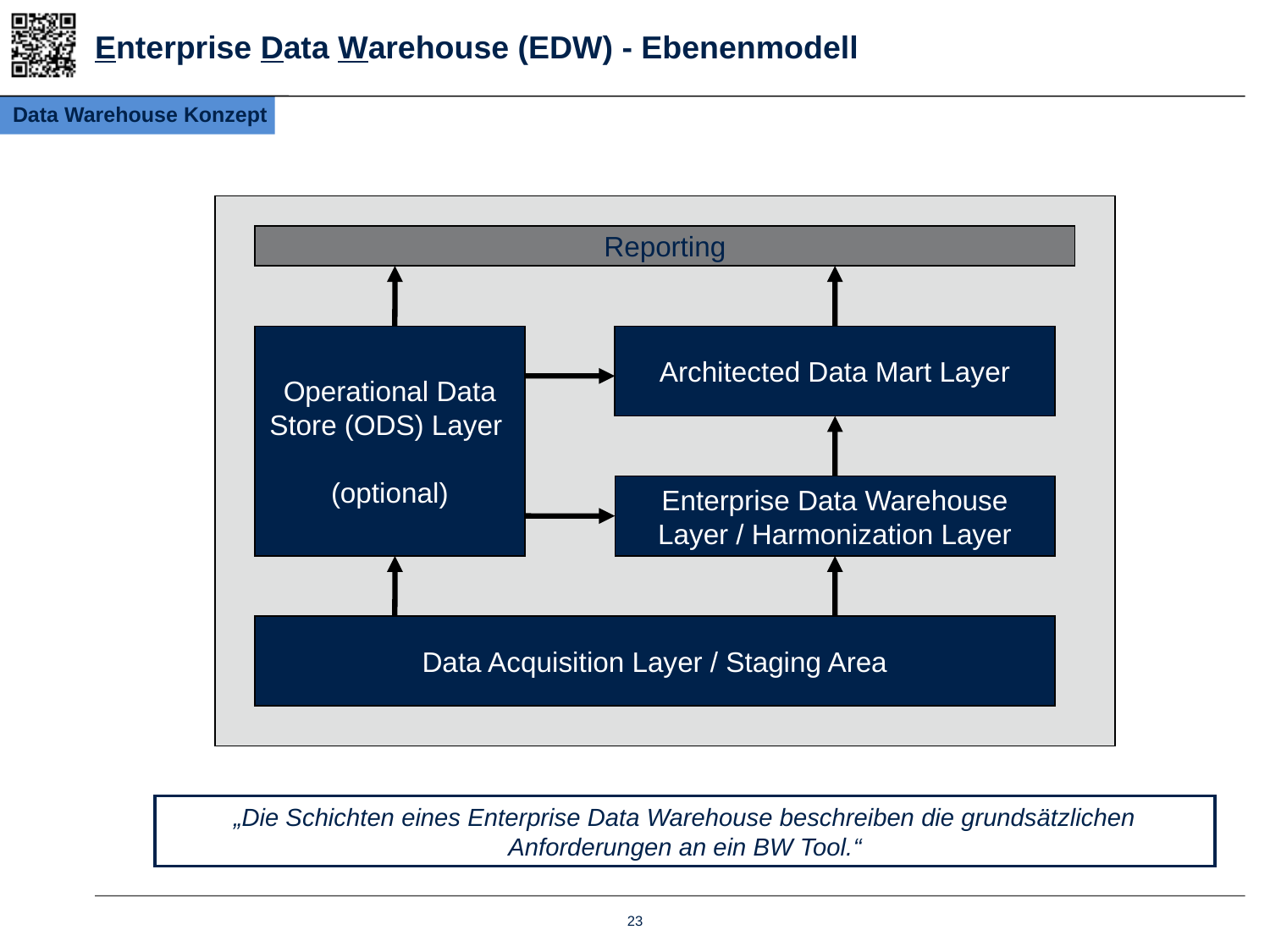

# Enterprise Data Warehouse (EDW) - Ebenenmodell
Data Warehouse Konzept

Reporting

Operational Data Store (ODS) Layer
(optional)
Architected Data Mart Layer

Enterprise Data Warehouse Layer / Harmonization Layer

Data Acquisition Layer / Staging Area
„Die Schichten eines Enterprise Data Warehouse beschreiben die grundsätzlichen Anforderungen an ein BW Tool.“